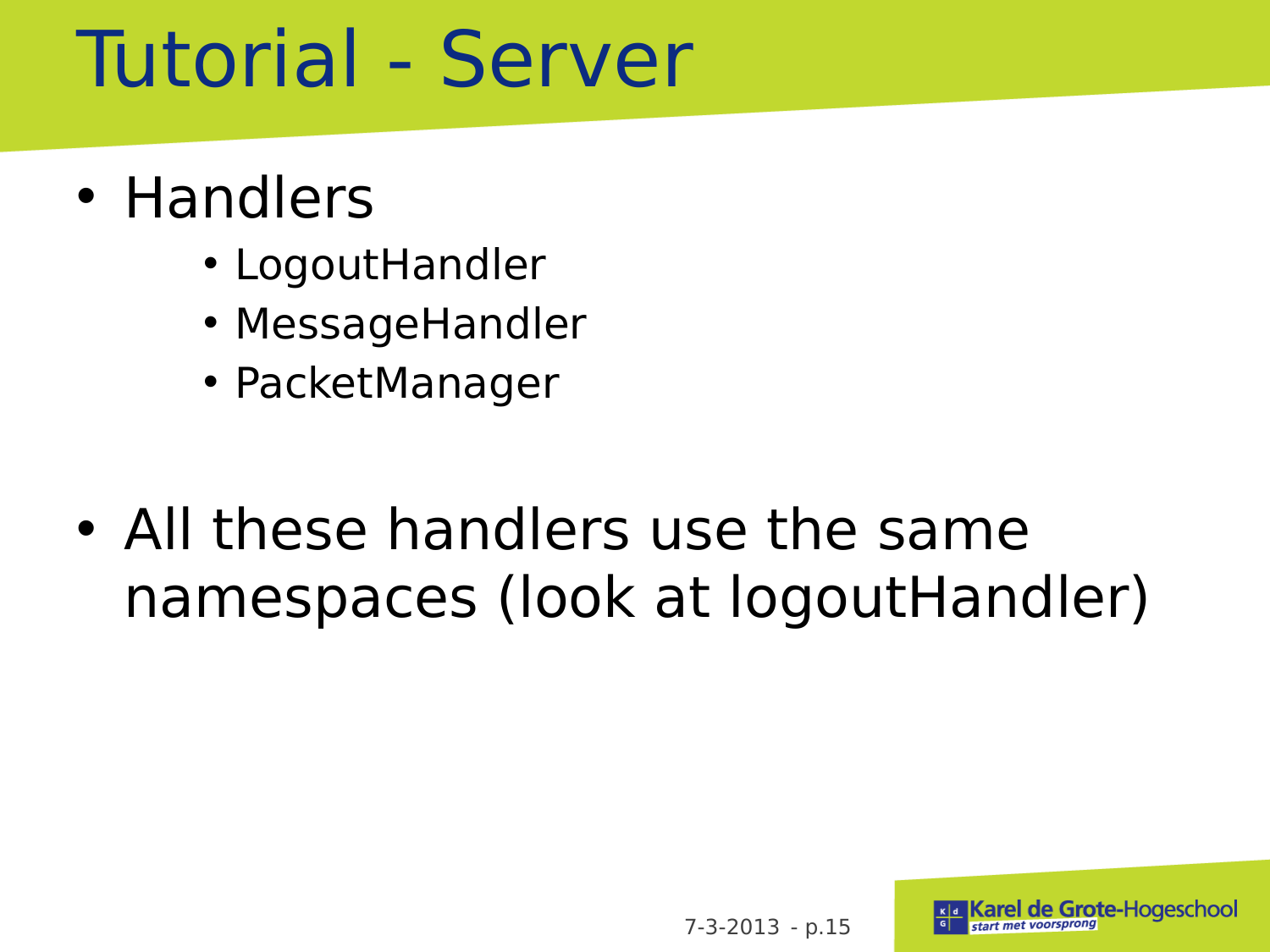

# Tutorial - Server
Handlers
LogoutHandler
MessageHandler
PacketManager

All these handlers use the same namespaces (look at logoutHandler)

7-3-2013
- p.15